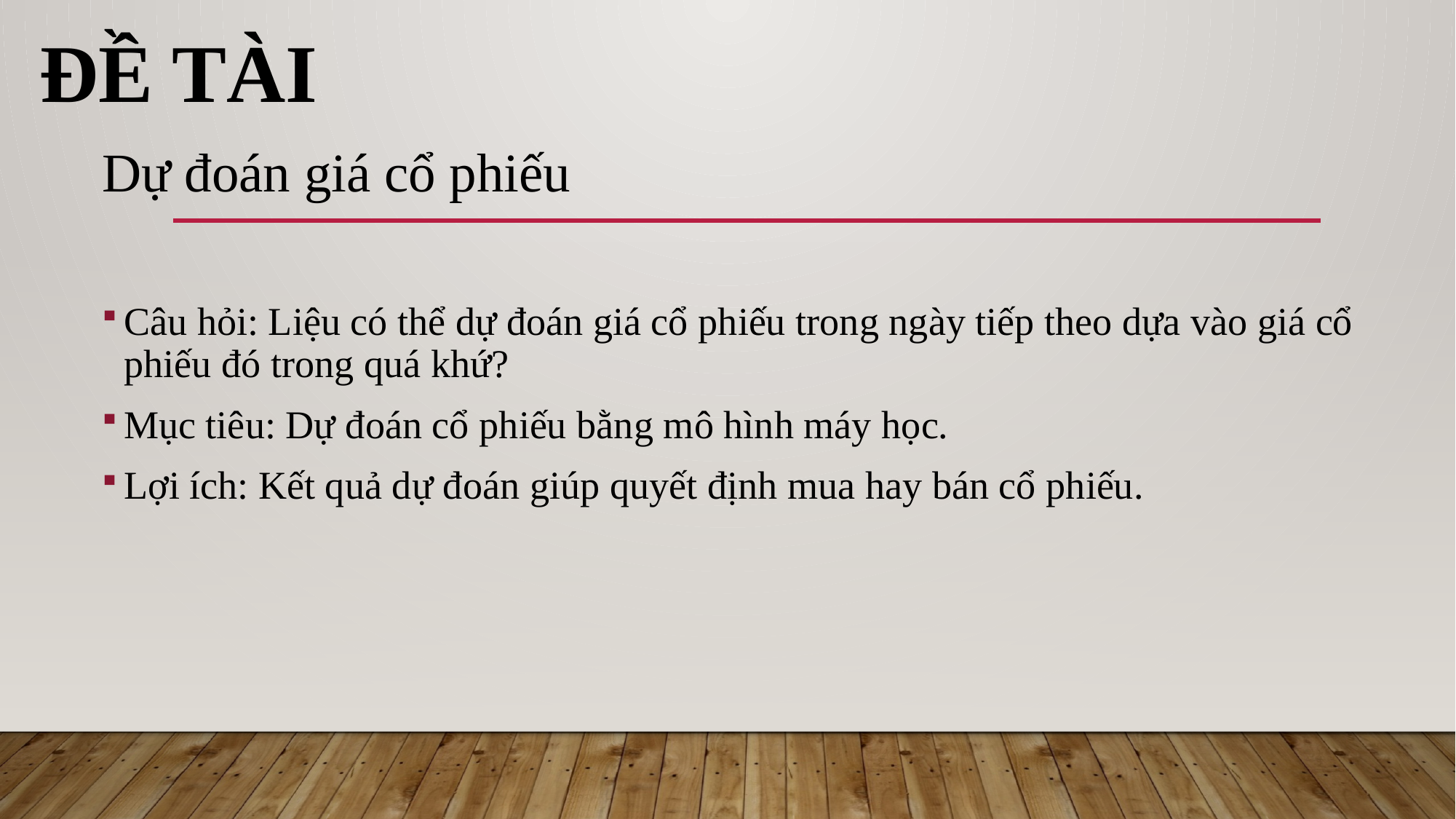

# ĐỀ TÀI
Dự đoán giá cổ phiếu
Câu hỏi: Liệu có thể dự đoán giá cổ phiếu trong ngày tiếp theo dựa vào giá cổ phiếu đó trong quá khứ?
Mục tiêu: Dự đoán cổ phiếu bằng mô hình máy học.
Lợi ích: Kết quả dự đoán giúp quyết định mua hay bán cổ phiếu.